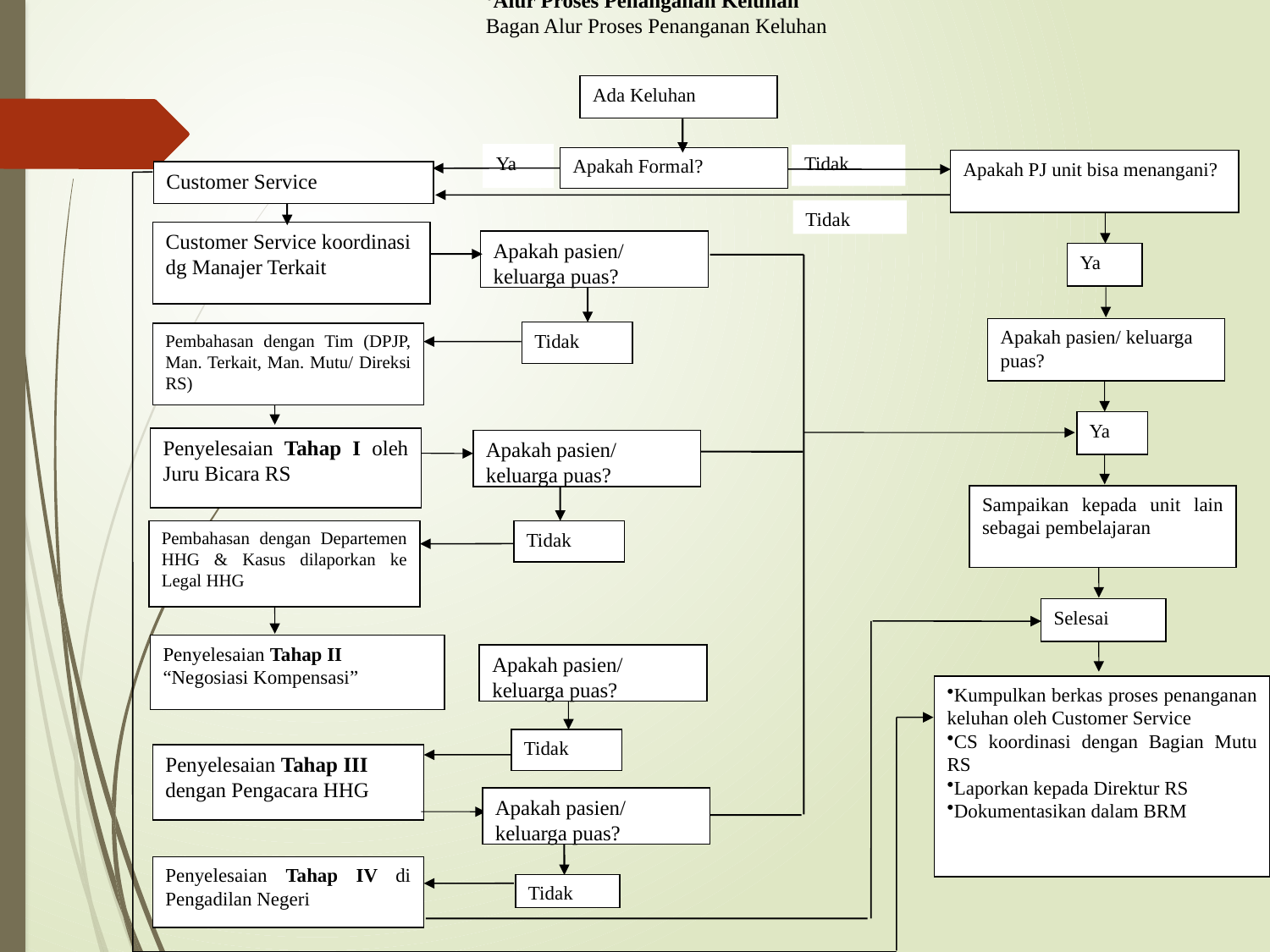

Alur Proses Penanganan Keluhan
Bagan Alur Proses Penanganan Keluhan

Ada Keluhan

Ya
Tidak
Apakah Formal?
Apakah PJ unit bisa menangani?
Customer Service

Tidak

Customer Service koordinasi  dg Manajer Terkait
Apakah pasien/ keluarga puas?
Ya

Apakah pasien/ keluarga puas?
Tidak
Pembahasan dengan Tim (DPJP, Man. Terkait, Man. Mutu/ Direksi RS)

Ya
Penyelesaian Tahap I oleh Juru Bicara RS
Apakah pasien/ keluarga puas?

Sampaikan kepada unit lain sebagai pembelajaran
Pembahasan dengan Departemen HHG & Kasus dilaporkan ke Legal HHG
Tidak

Selesai

Penyelesaian Tahap II “Negosiasi Kompensasi”

Apakah pasien/ keluarga puas?
Kumpulkan berkas proses penanganan keluhan oleh Customer Service
CS koordinasi dengan Bagian Mutu RS
Laporkan kepada Direktur RS
Dokumentasikan dalam BRM

Tidak
Penyelesaian Tahap III dengan Pengacara HHG

Apakah pasien/ keluarga puas?

Penyelesaian Tahap IV di Pengadilan Negeri
Tidak